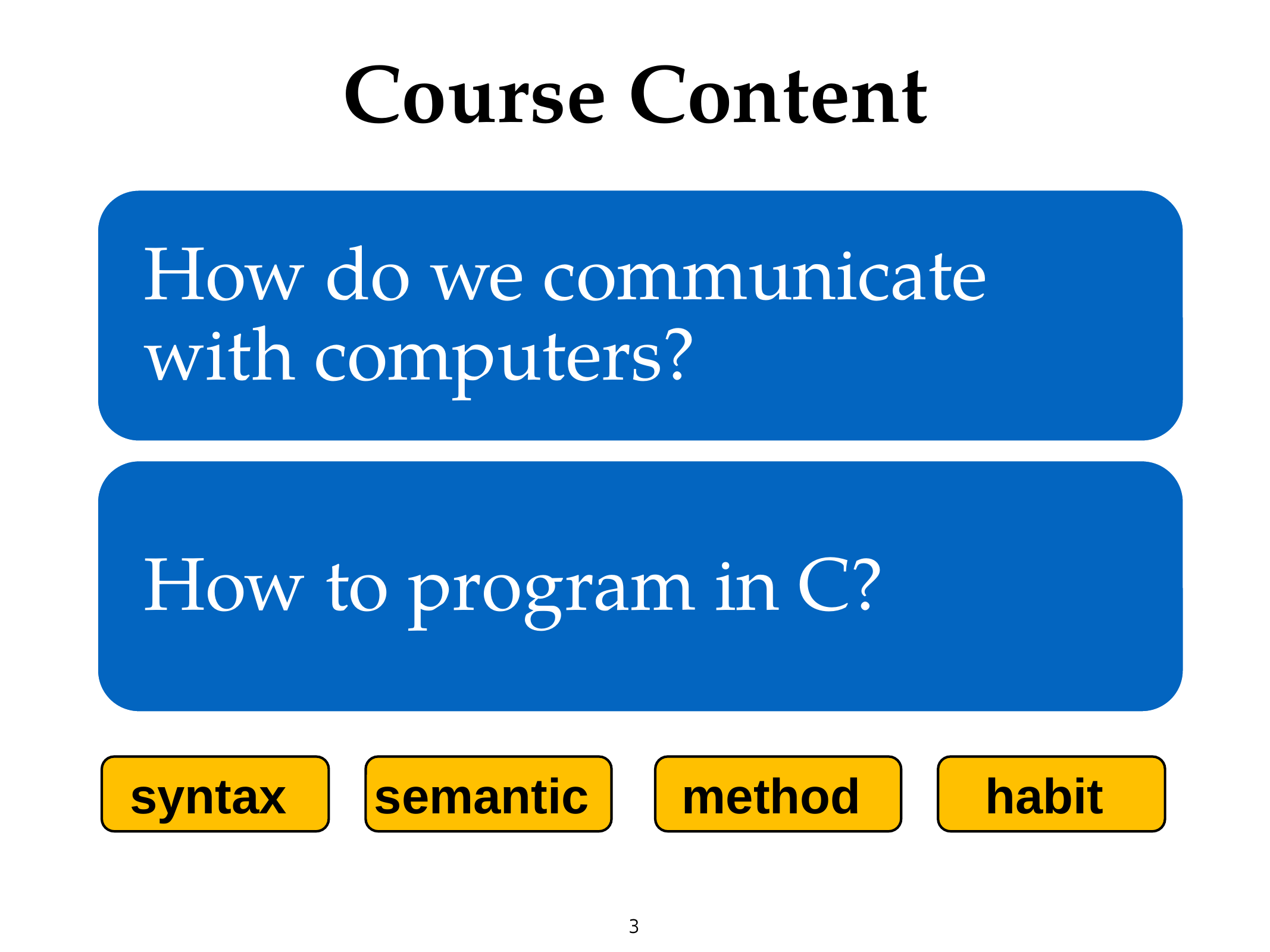

# Course Content
How do we communicate with computers?
How to program in C?

habit
method
semantic
syntax
3